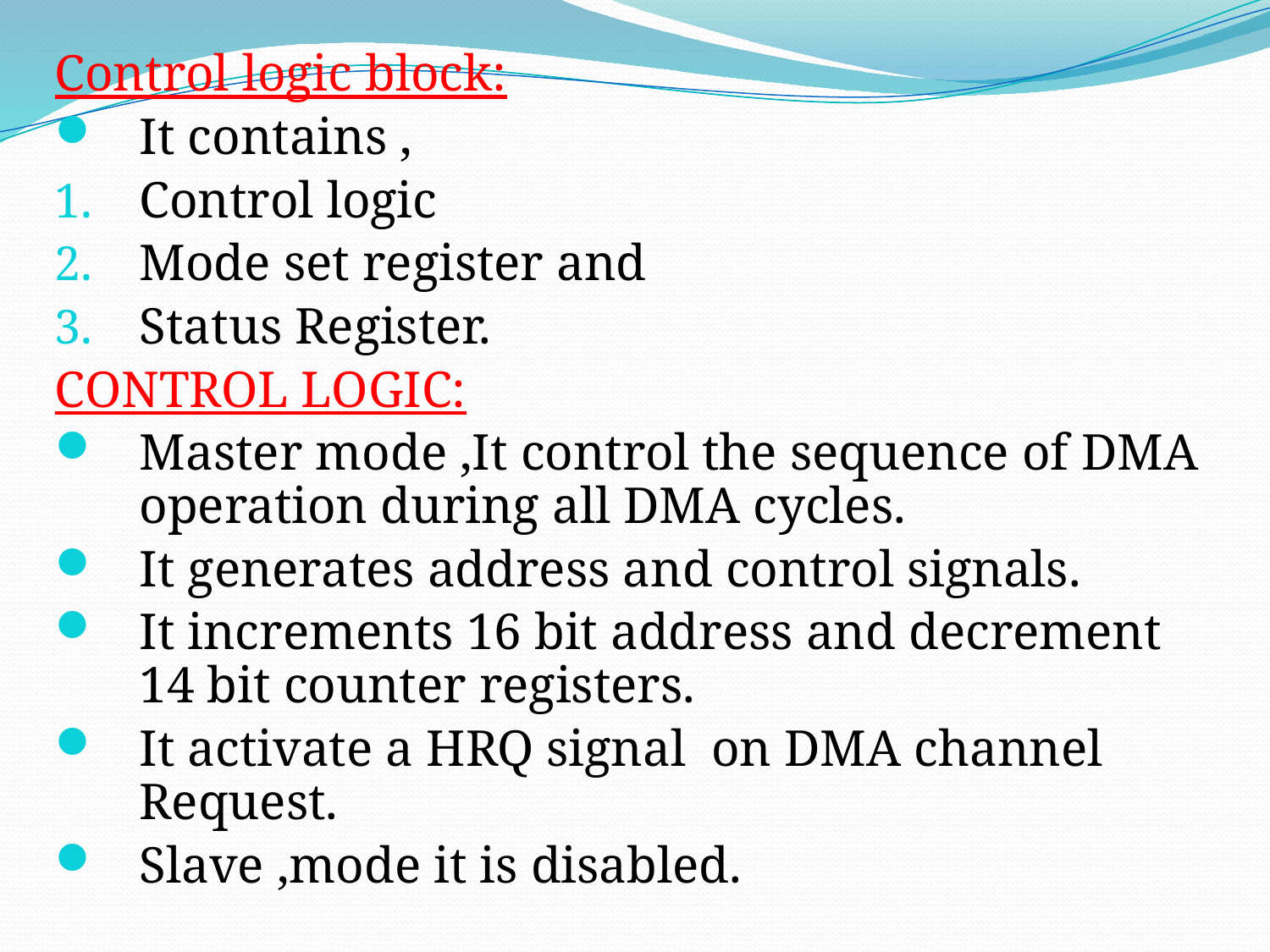

Control logic block:
It contains ,
Control logic
Mode set register and
Status Register.
CONTROL LOGIC:
Master mode ,It control the sequence of DMA operation during all DMA cycles.
It generates address and control signals.
It increments 16 bit address and decrement 14 bit counter registers.
It activate a HRQ signal  on DMA channel Request.
Slave ,mode it is disabled.